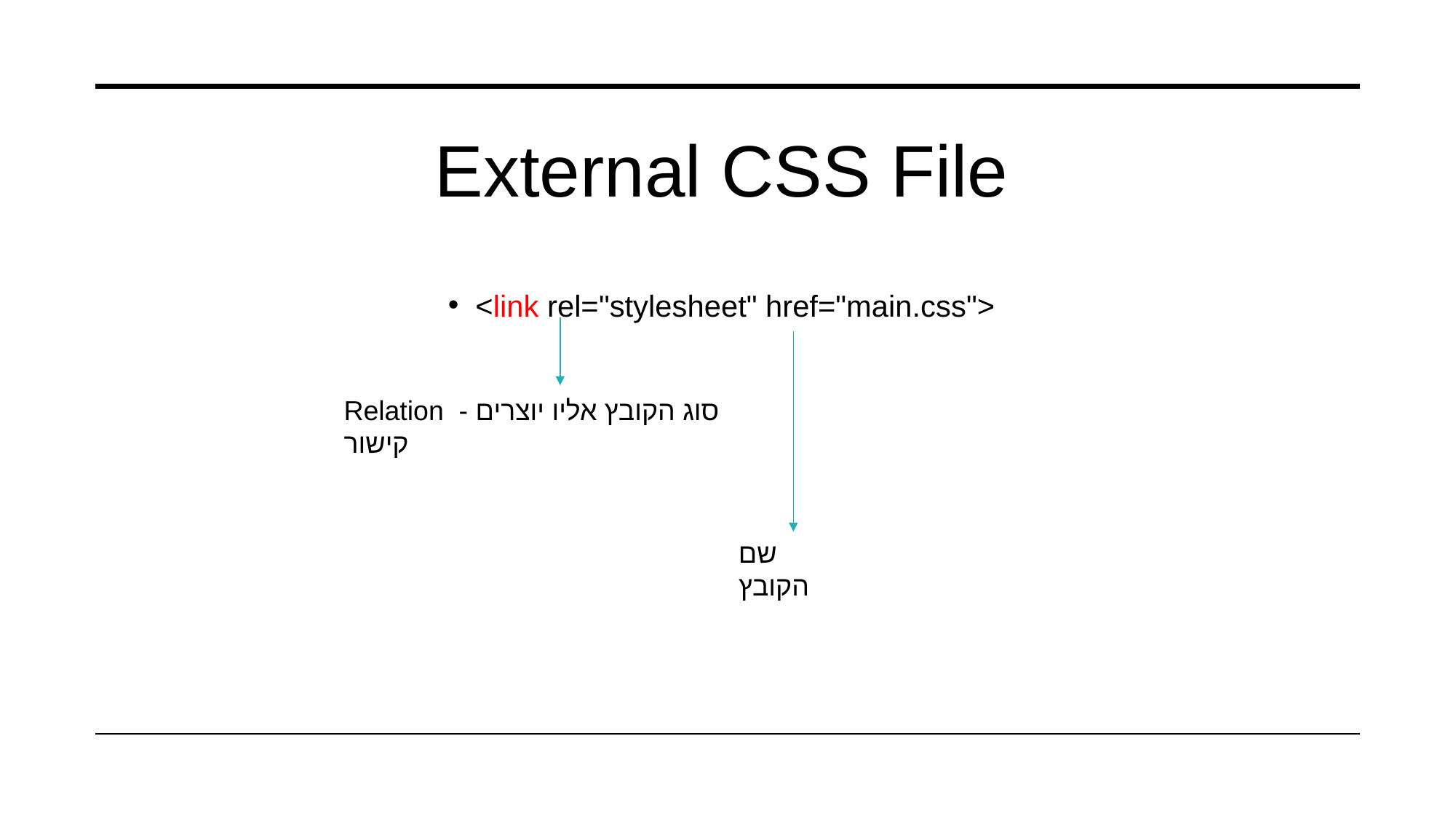

# External CSS File
<link rel="stylesheet" href="main.css">
Relation  - סוג הקובץ אליו יוצרים קישור
שם הקובץ